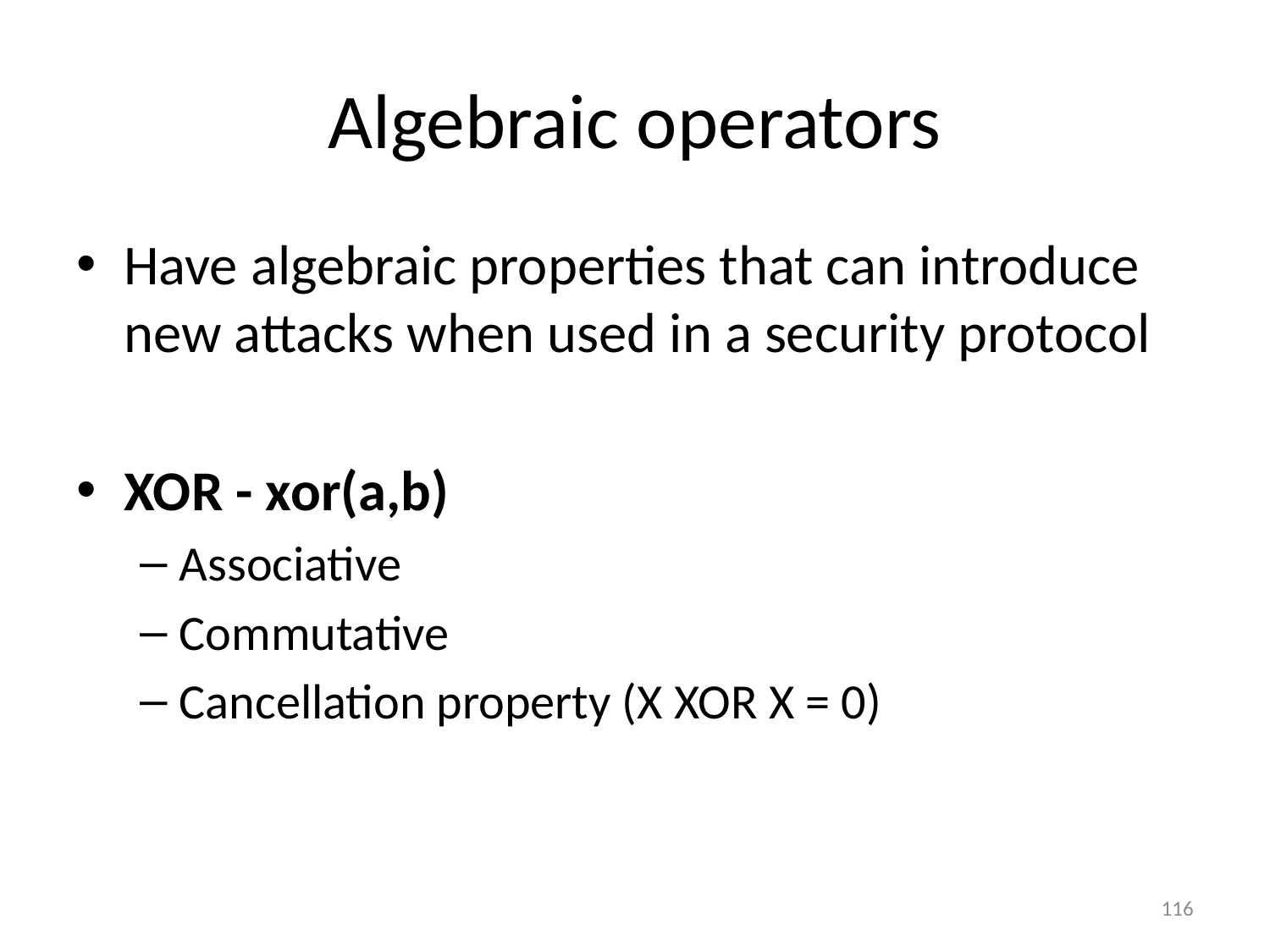

# Algebraic operators
Have algebraic properties that can introduce new attacks when used in a security protocol

XOR - xor(a,b)
Associative
Commutative
Cancellation property (X XOR X = 0)
116